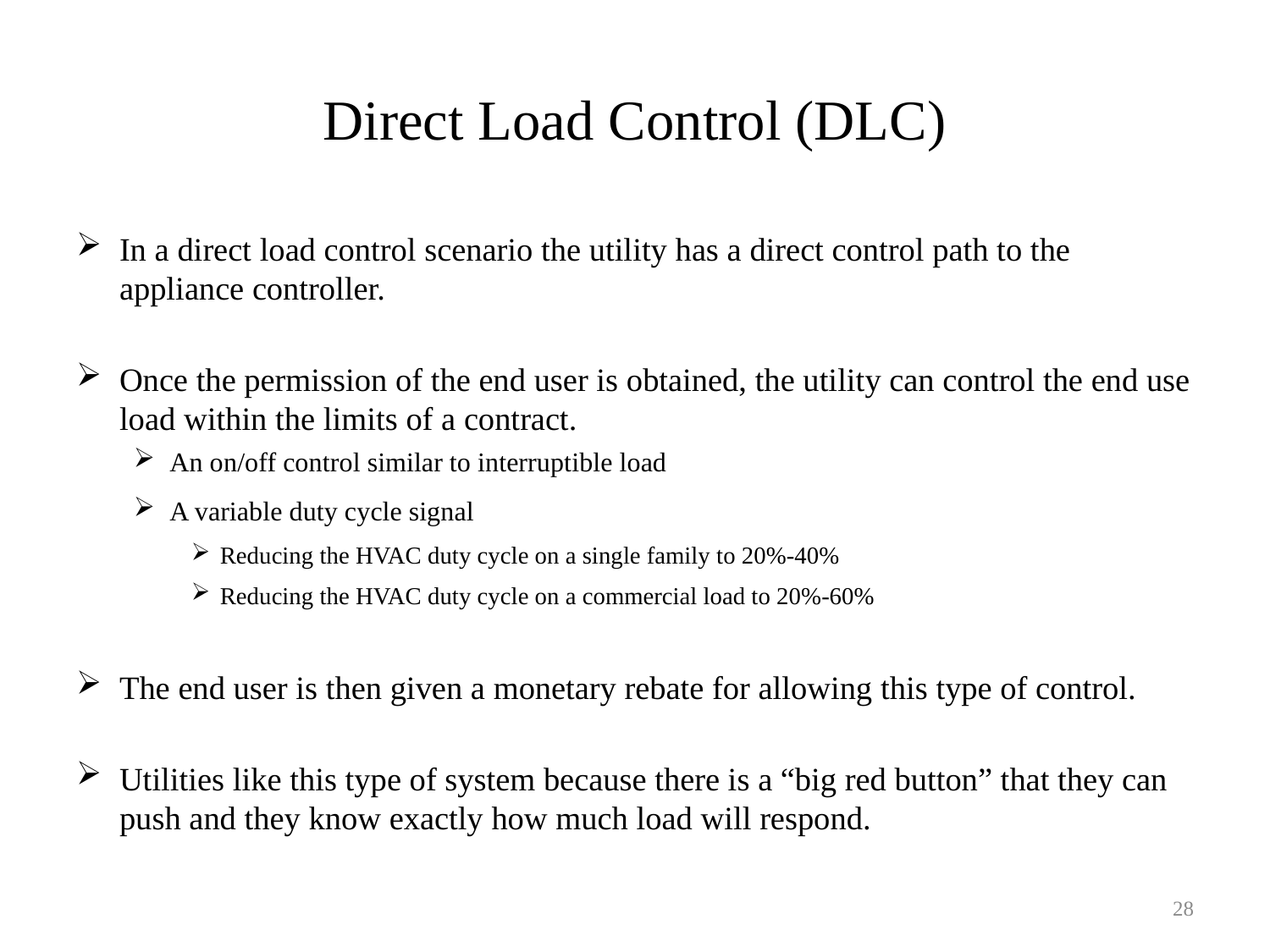

# Direct Load Control (DLC)
In a direct load control scenario the utility has a direct control path to the appliance controller.

Once the permission of the end user is obtained, the utility can control the end use load within the limits of a contract.
An on/off control similar to interruptible load
A variable duty cycle signal
Reducing the HVAC duty cycle on a single family to 20%-40%
Reducing the HVAC duty cycle on a commercial load to 20%-60%

The end user is then given a monetary rebate for allowing this type of control.

Utilities like this type of system because there is a “big red button” that they can push and they know exactly how much load will respond.

28